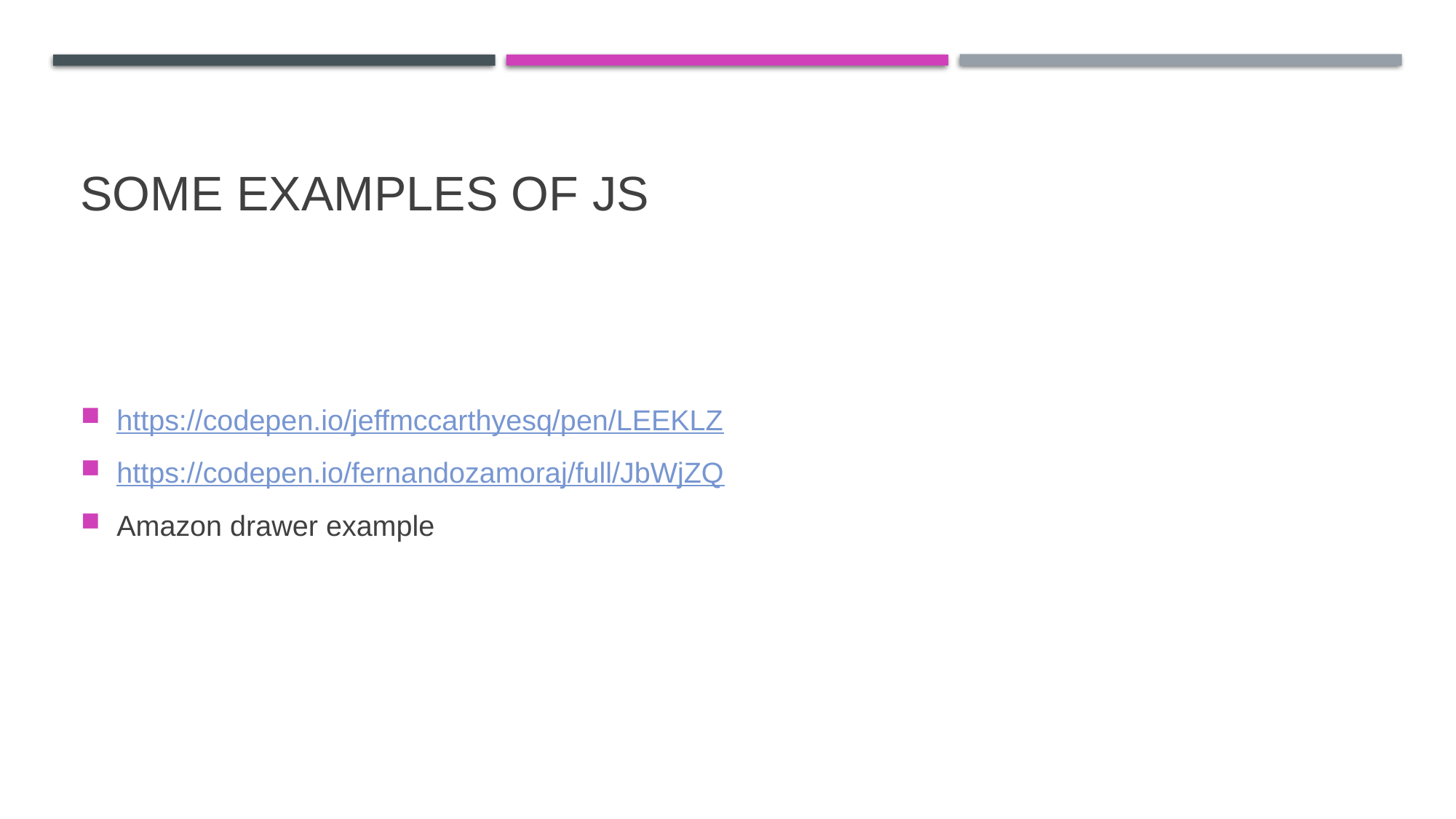

# Some examples of js
https://codepen.io/jeffmccarthyesq/pen/LEEKLZ
https://codepen.io/fernandozamoraj/full/JbWjZQ
Amazon drawer example